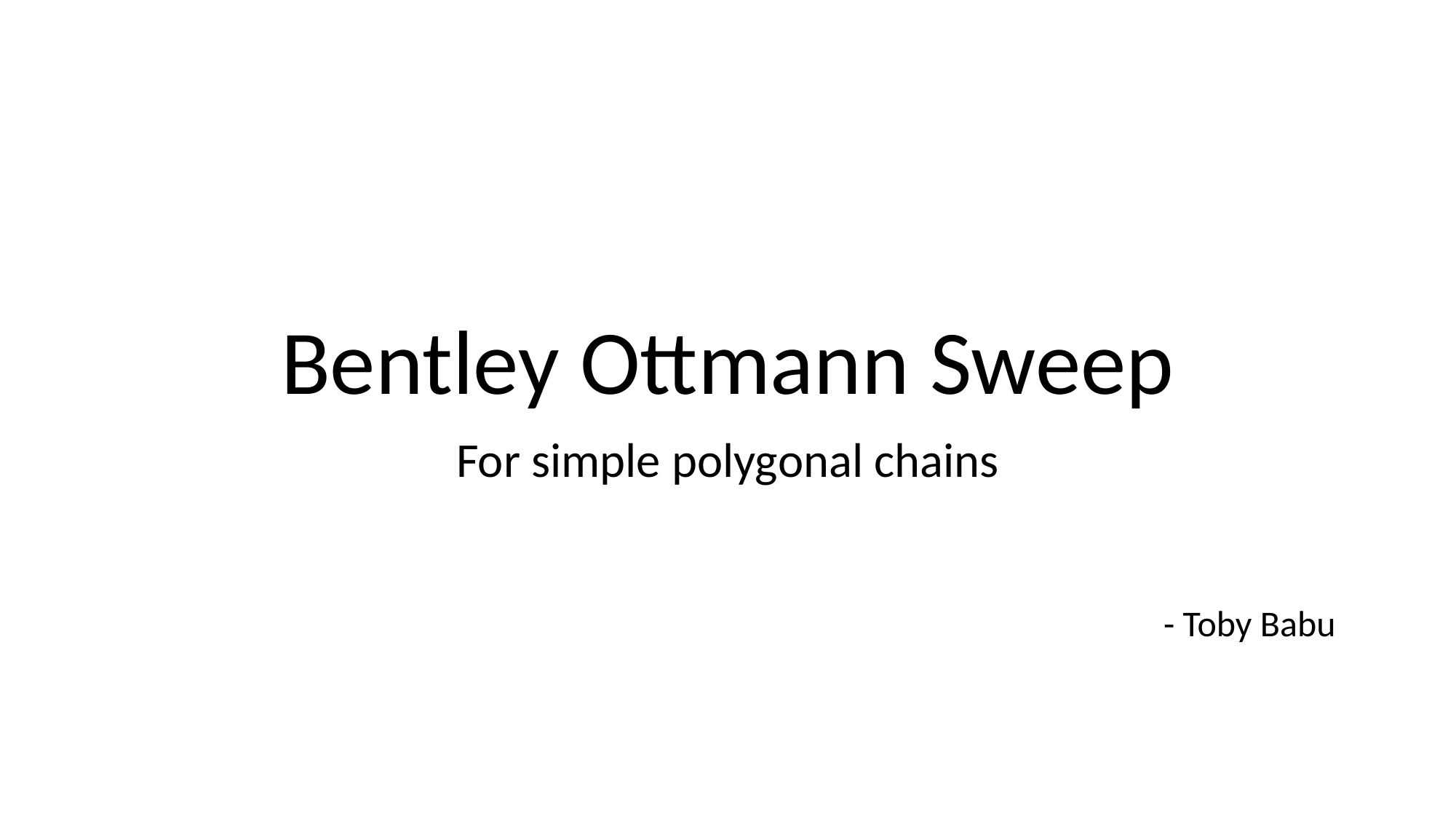

# Bentley Ottmann Sweep
For simple polygonal chains
- Toby Babu